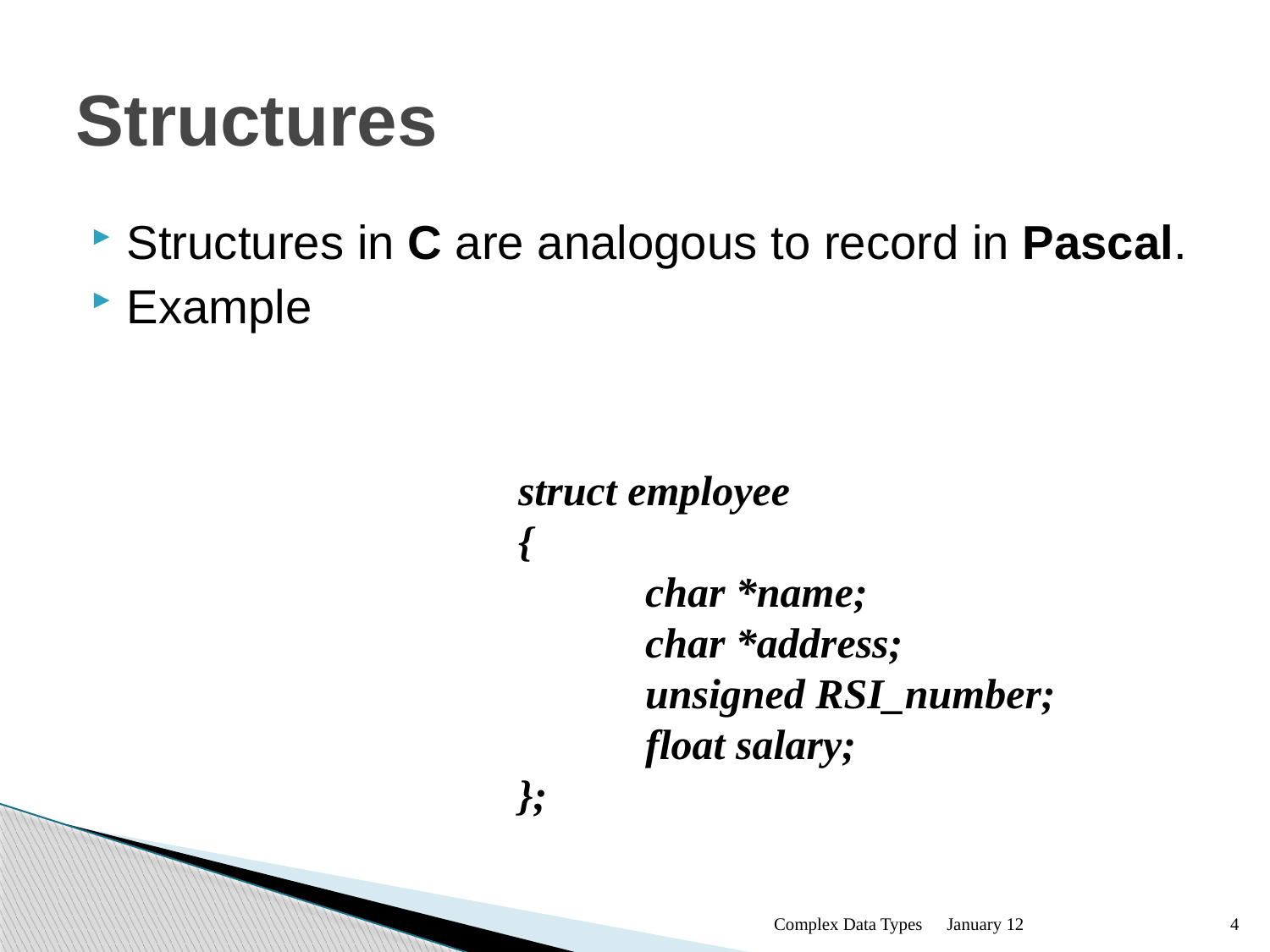

# Structures
Structures in C are analogous to record in Pascal.
Example
struct employee
{
	char *name;
	char *address;
	unsigned RSI_number;
	float salary;
};
Complex Data Types
January 12
4